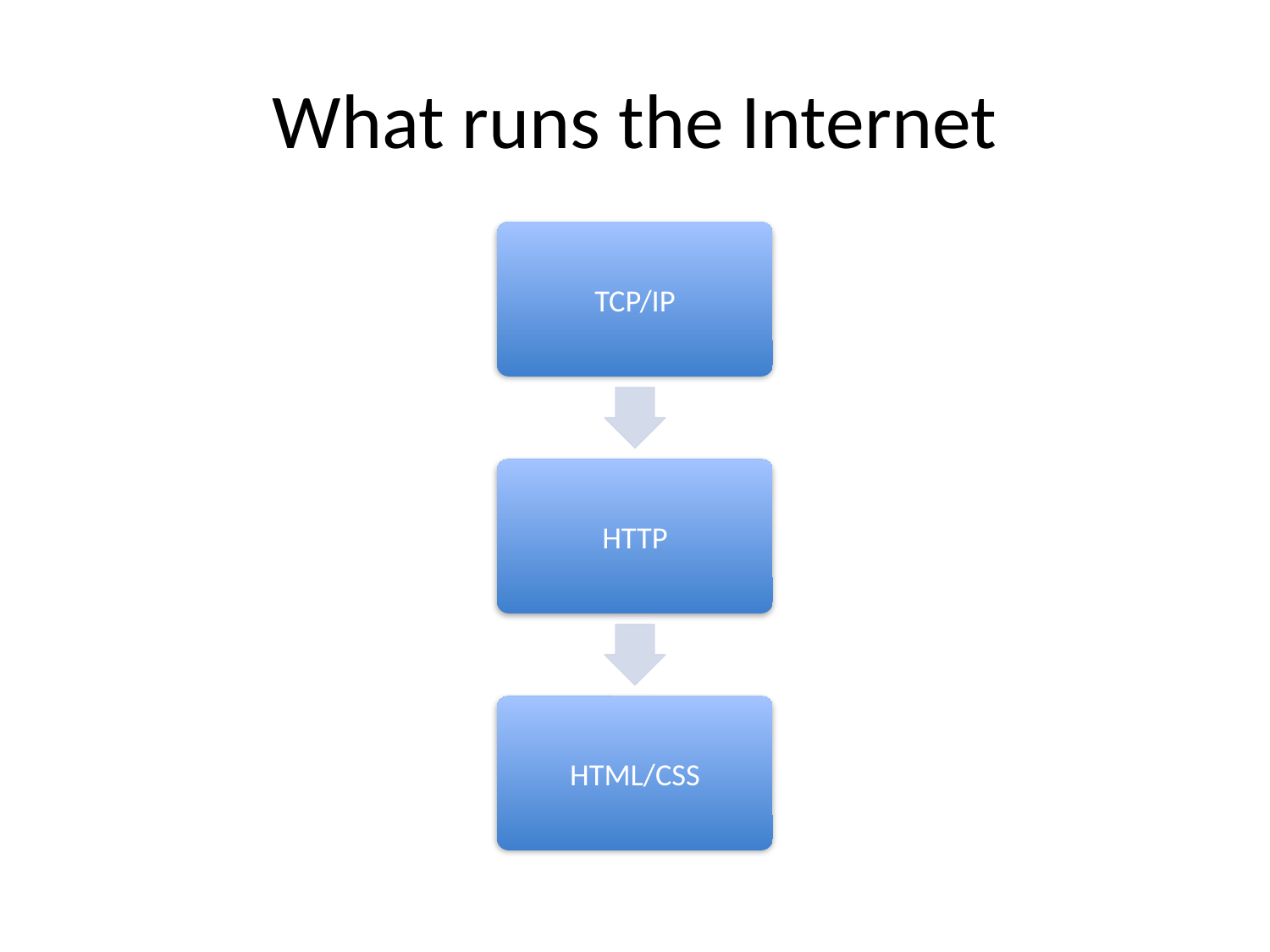

# What runs the Internet

TCP/IP

HTTP

HTML/CSS